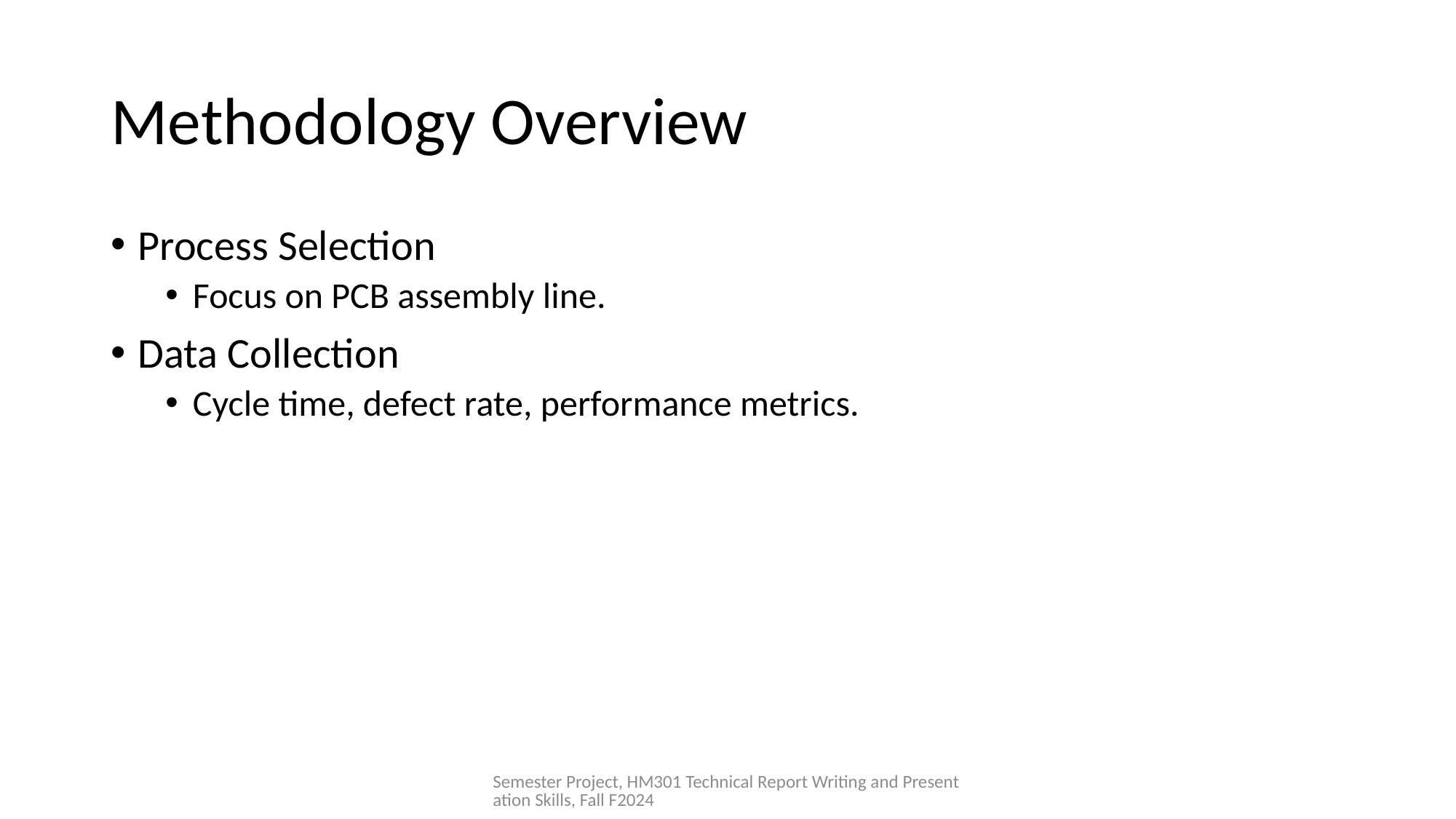

# Methodology Overview
Process Selection
Focus on PCB assembly line.
Data Collection
Cycle time, defect rate, performance metrics.
Semester Project, HM301 Technical Report Writing and Presentation Skills, Fall F2024